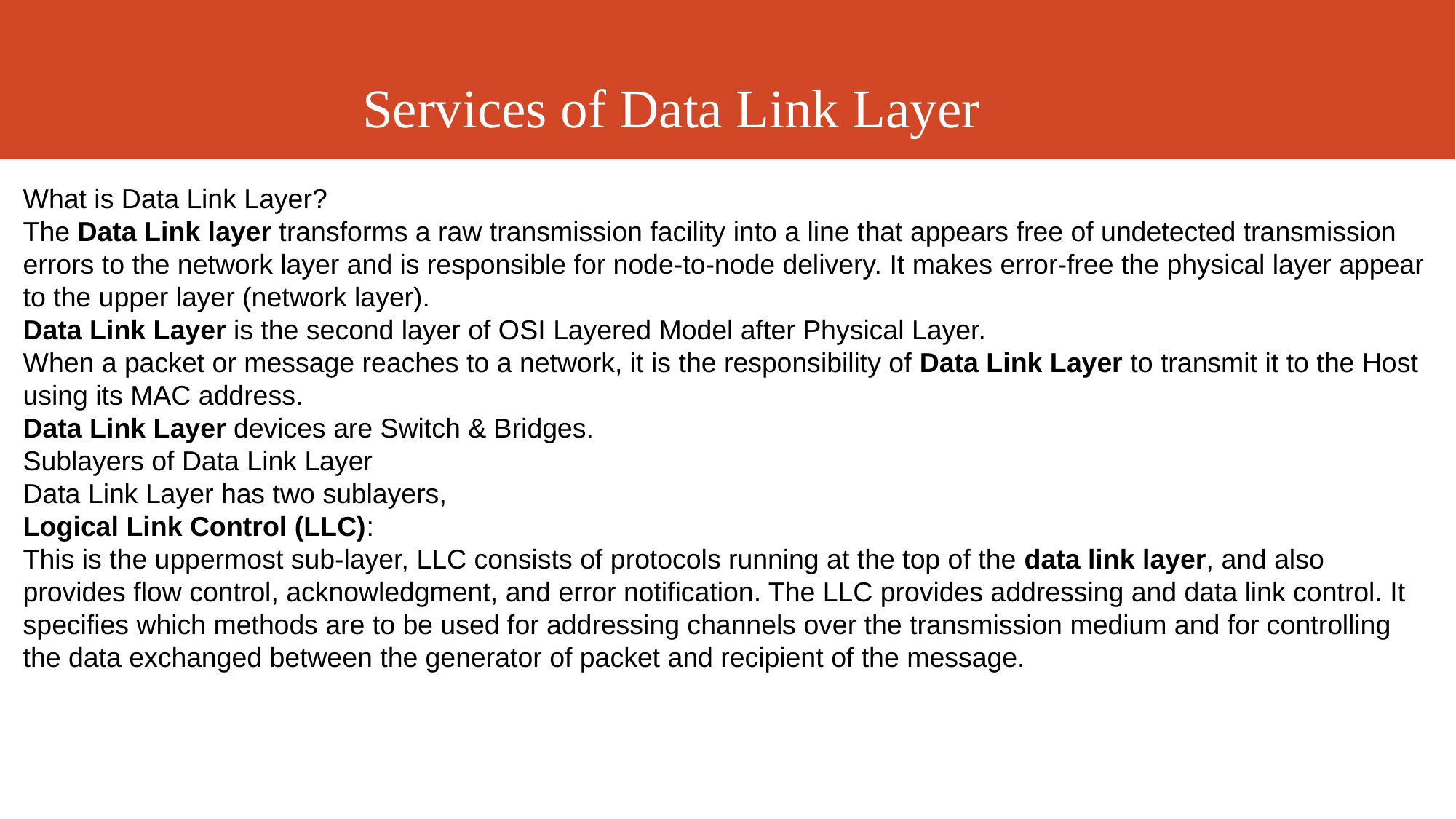

# Services of Data Link Layer
What is Data Link Layer?
The Data Link layer transforms a raw transmission facility into a line that appears free of undetected transmission errors to the network layer and is responsible for node-to-node delivery. It makes error-free the physical layer appear to the upper layer (network layer).
Data Link Layer is the second layer of OSI Layered Model after Physical Layer.
When a packet or message reaches to a network, it is the responsibility of Data Link Layer to transmit it to the Host using its MAC address.
Data Link Layer devices are Switch & Bridges.
Sublayers of Data Link Layer
Data Link Layer has two sublayers,
Logical Link Control (LLC):
This is the uppermost sub-layer, LLC consists of protocols running at the top of the data link layer, and also provides flow control, acknowledgment, and error notification. The LLC provides addressing and data link control. It specifies which methods are to be used for addressing channels over the transmission medium and for controlling the data exchanged between the generator of packet and recipient of the message.